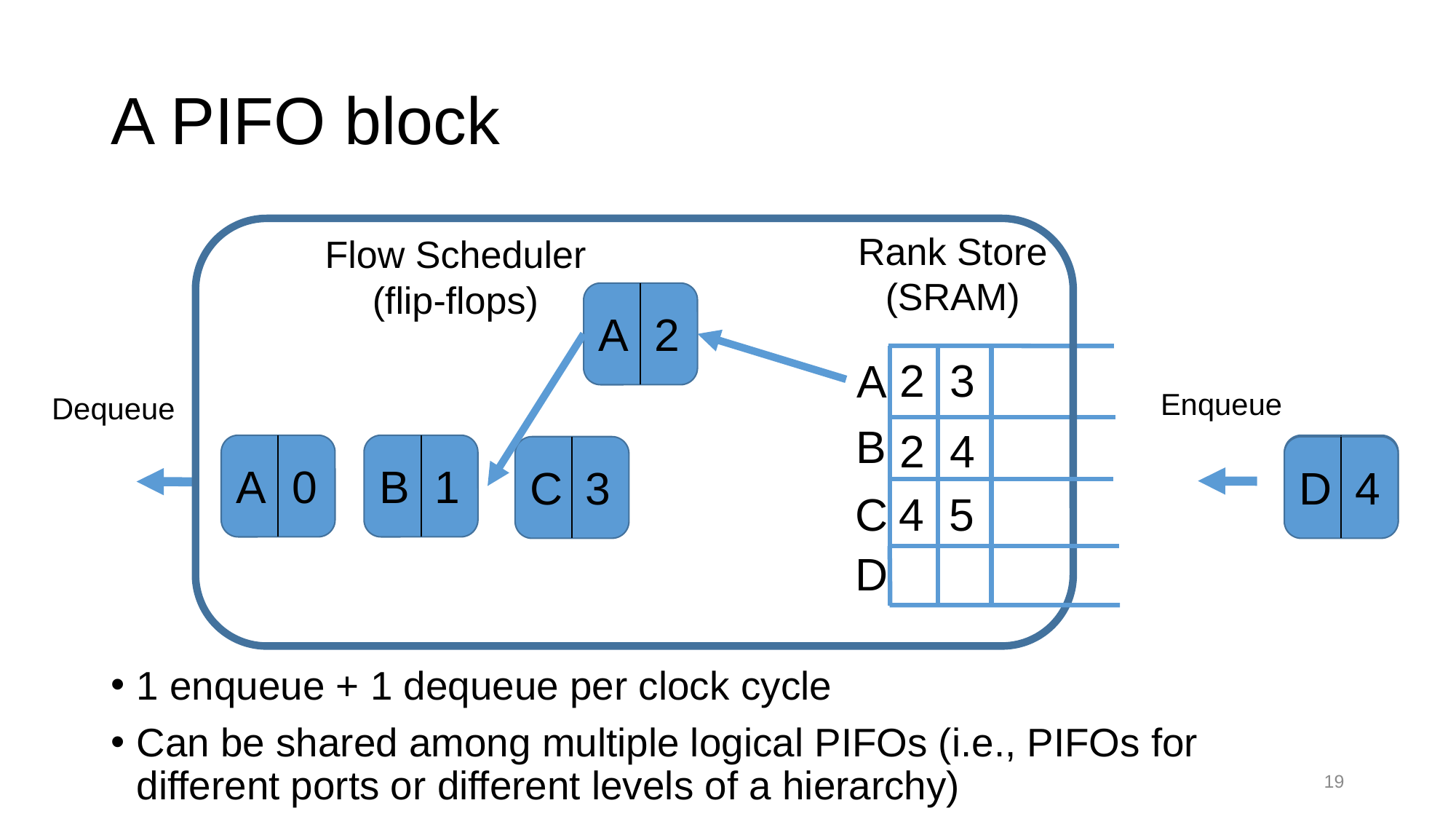

# A PIFO block

Rank Store
(SRAM)
Flow Scheduler
(flip-flops)

A
2

Enqueue
3
2
A

Dequeue
B
4
2

A
0

B
1

C
3

D
4
C
6
5
C
4
D
1 enqueue + 1 dequeue per clock cycle
Can be shared among multiple logical PIFOs (i.e., PIFOs for different ports or different levels of a hierarchy)
19